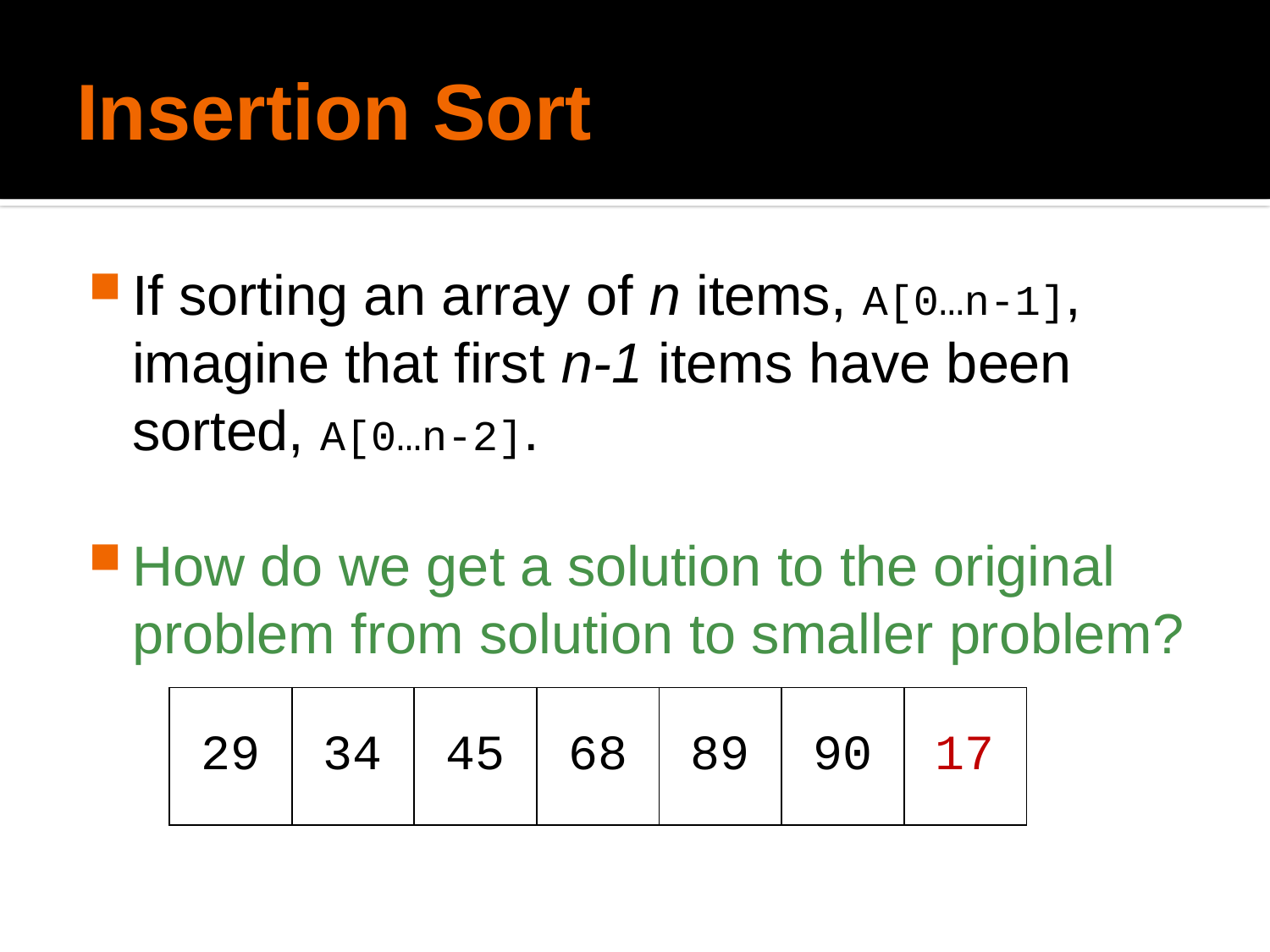

# Insertion Sort
If sorting an array of n items, A[0…n-1], imagine that first n-1 items have been sorted, A[0…n-2].

How do we get a solution to the original problem from solution to smaller problem?
| 29 | 34 | 45 | 68 | 89 | 90 | 17 |
| --- | --- | --- | --- | --- | --- | --- |